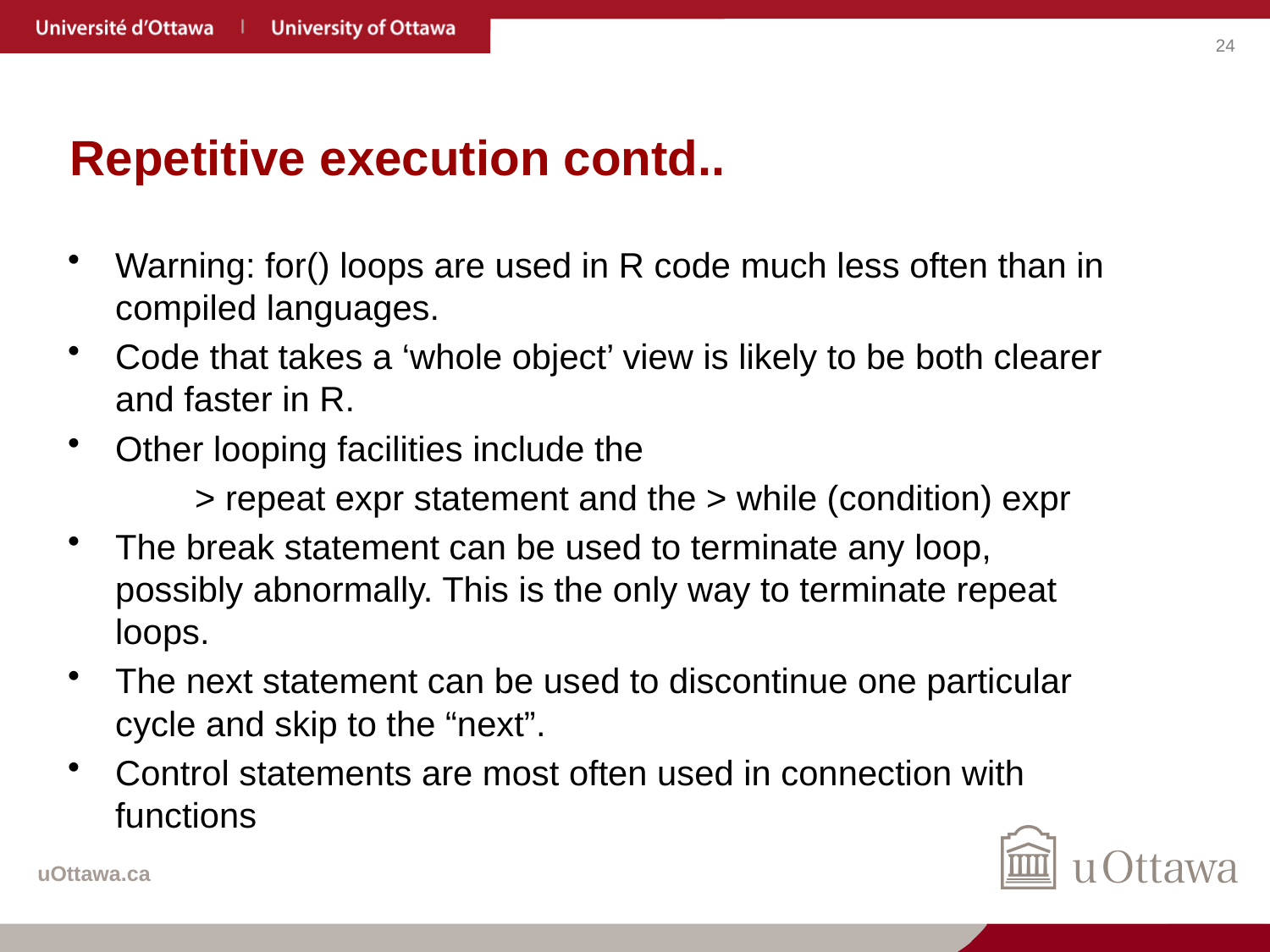

# Repetitive execution contd..
Warning: for() loops are used in R code much less often than in compiled languages.
Code that takes a ‘whole object’ view is likely to be both clearer and faster in R.
Other looping facilities include the
	> repeat expr statement and the > while (condition) expr
The break statement can be used to terminate any loop, possibly abnormally. This is the only way to terminate repeat loops.
The next statement can be used to discontinue one particular cycle and skip to the “next”.
Control statements are most often used in connection with functions